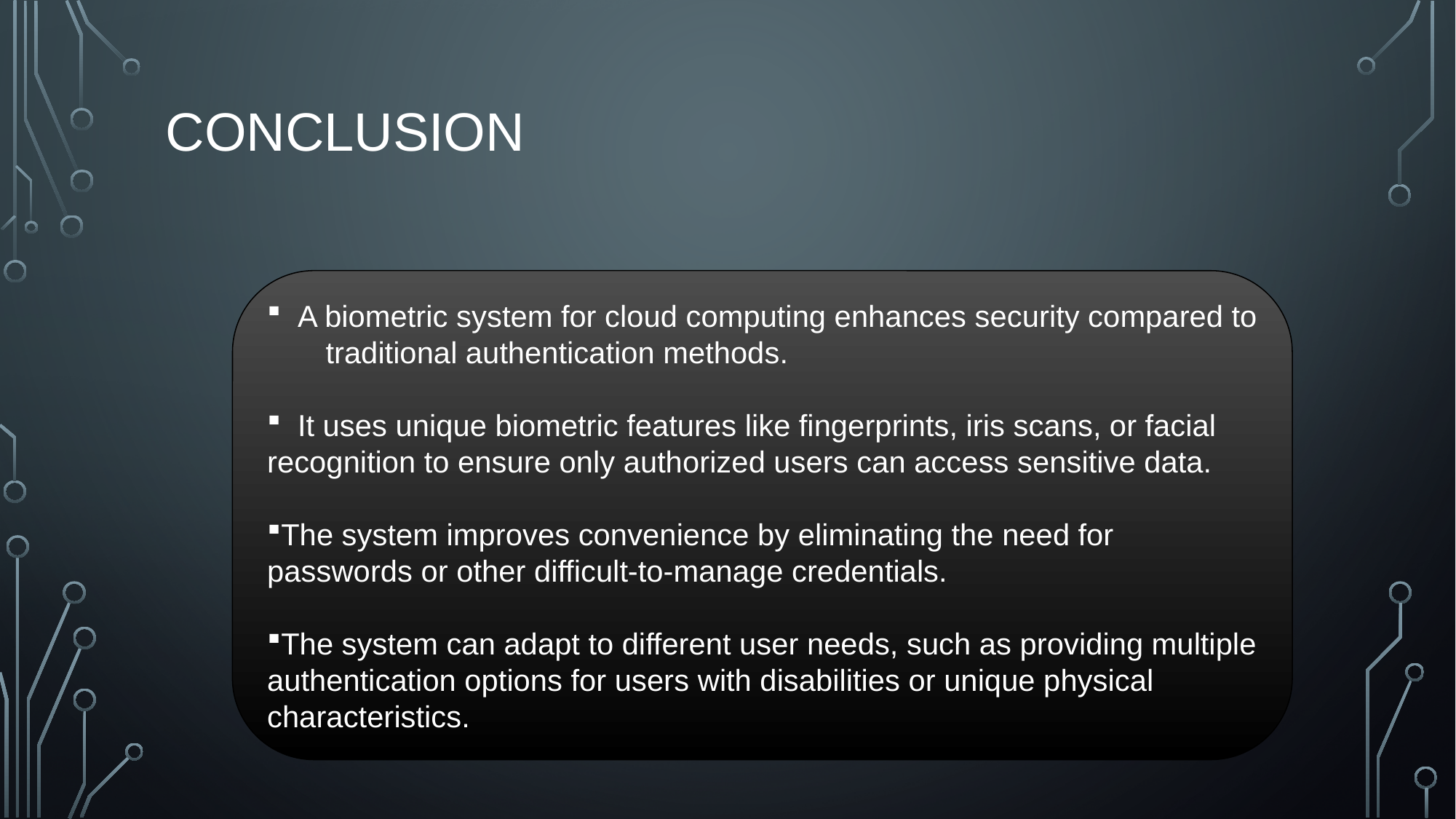

# CONCLUSION
  A biometric system for cloud computing enhances security compared to        traditional authentication methods.

  It uses unique biometric features like fingerprints, iris scans, or facial recognition to ensure only authorized users can access sensitive data.

The system improves convenience by eliminating the need for passwords or other difficult-to-manage credentials.

The system can adapt to different user needs, such as providing multiple authentication options for users with disabilities or unique physical characteristics.